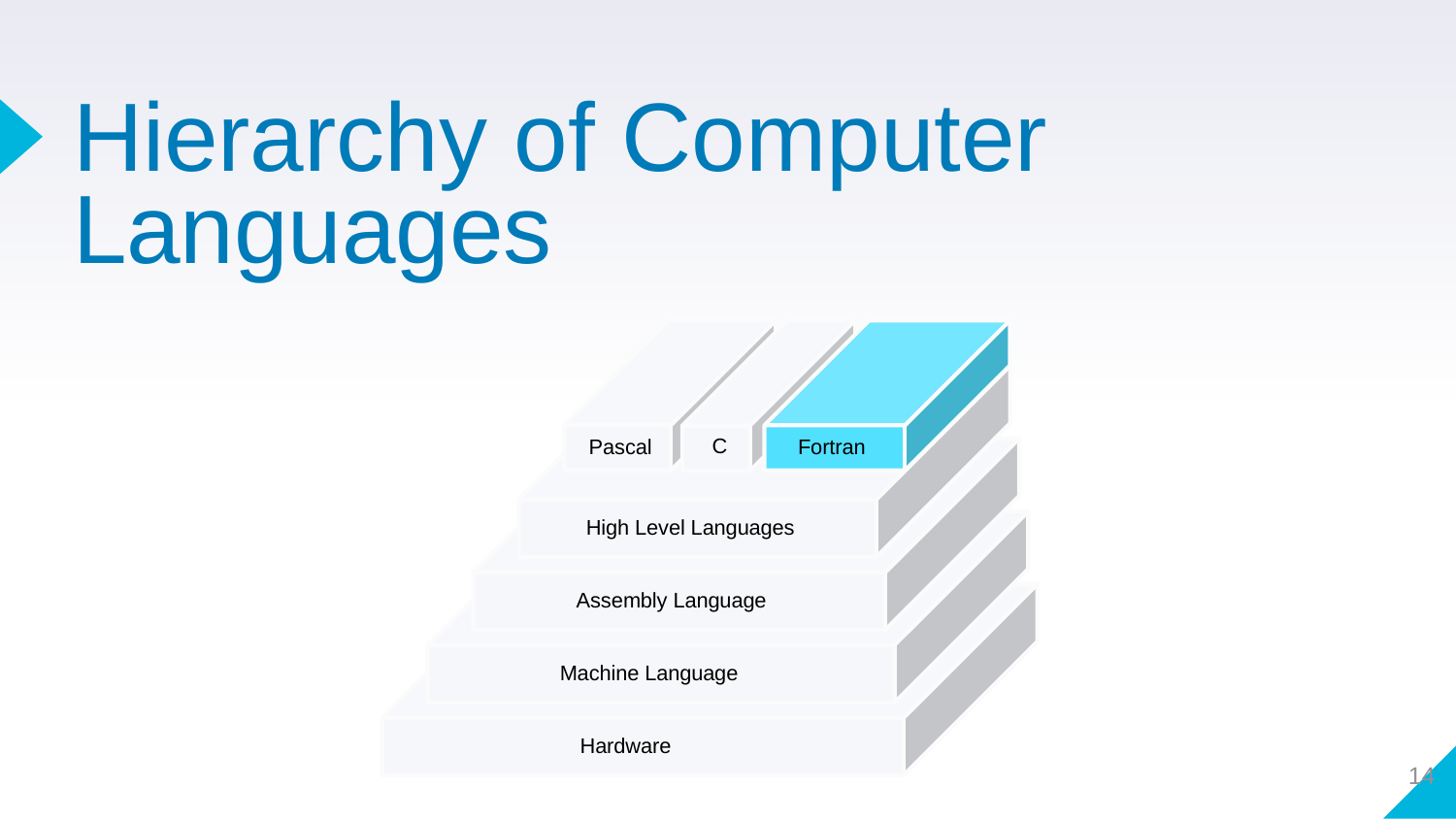

# Hierarchy of Computer Languages

C
Pascal
Fortran

High Level Languages

Assembly Language

Machine Language
Hardware
14